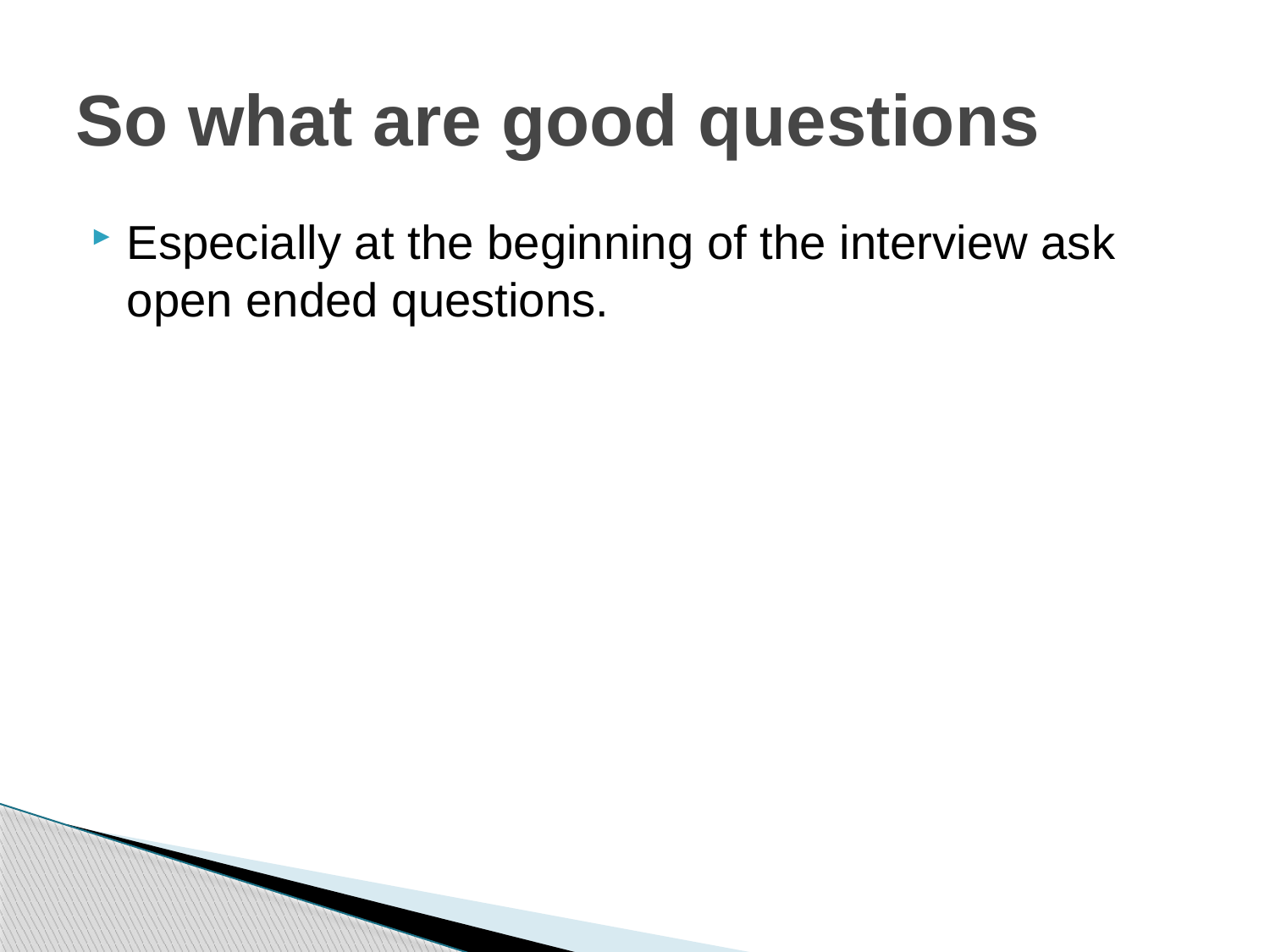

# So what are good questions
Especially at the beginning of the interview ask open ended questions.